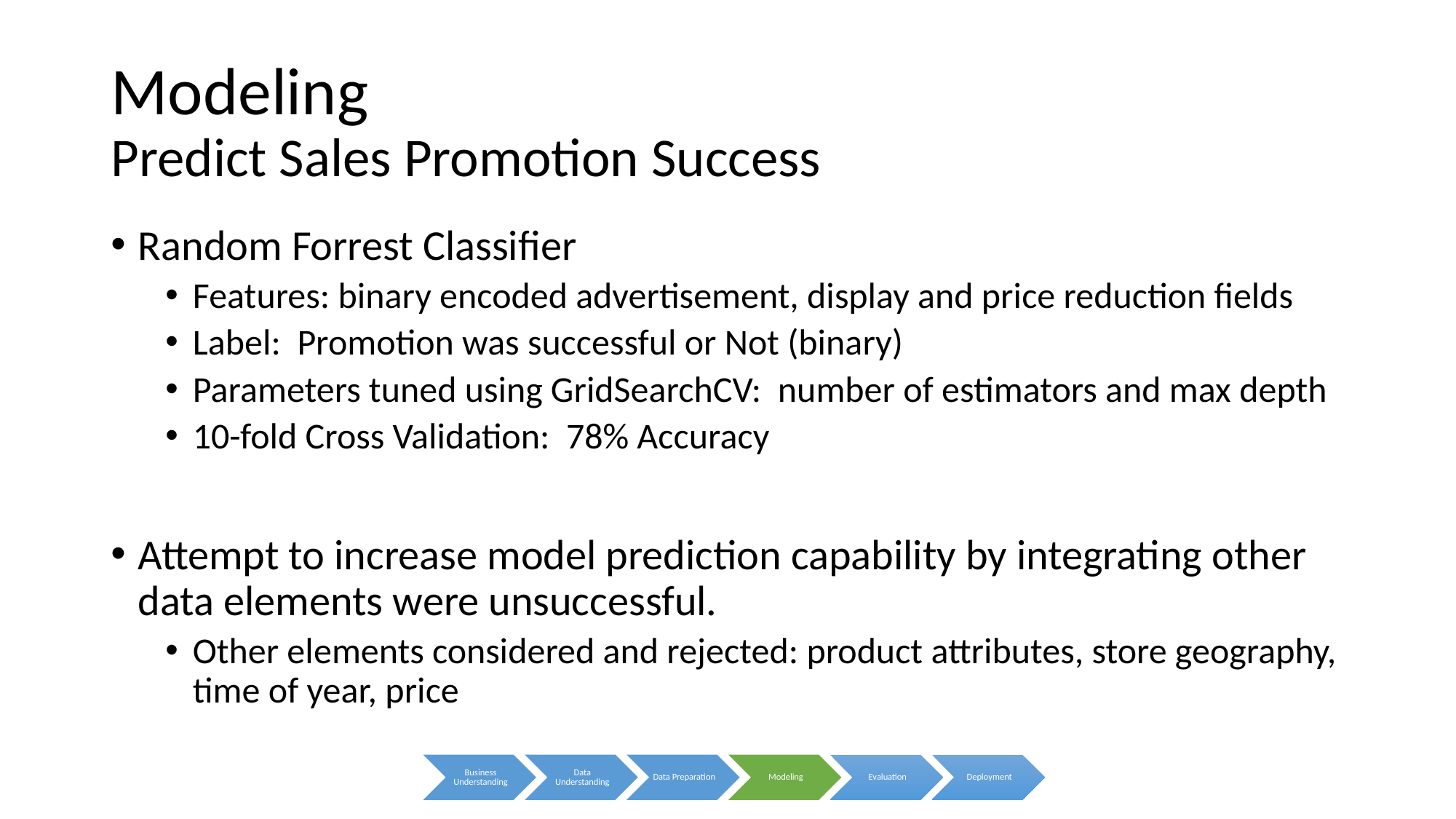

# Modeling Predict Sales Promotion Success
Random Forrest Classifier
Features: binary encoded advertisement, display and price reduction fields
Label:  Promotion was successful or Not (binary)
Parameters tuned using GridSearchCV:  number of estimators and max depth
10-fold Cross Validation:  78% Accuracy

Attempt to increase model prediction capability by integrating other data elements were unsuccessful.
Other elements considered and rejected: product attributes, store geography, time of year, price

Business Understanding
Data Understanding
Data Preparation
Modeling
Evaluation
Deployment